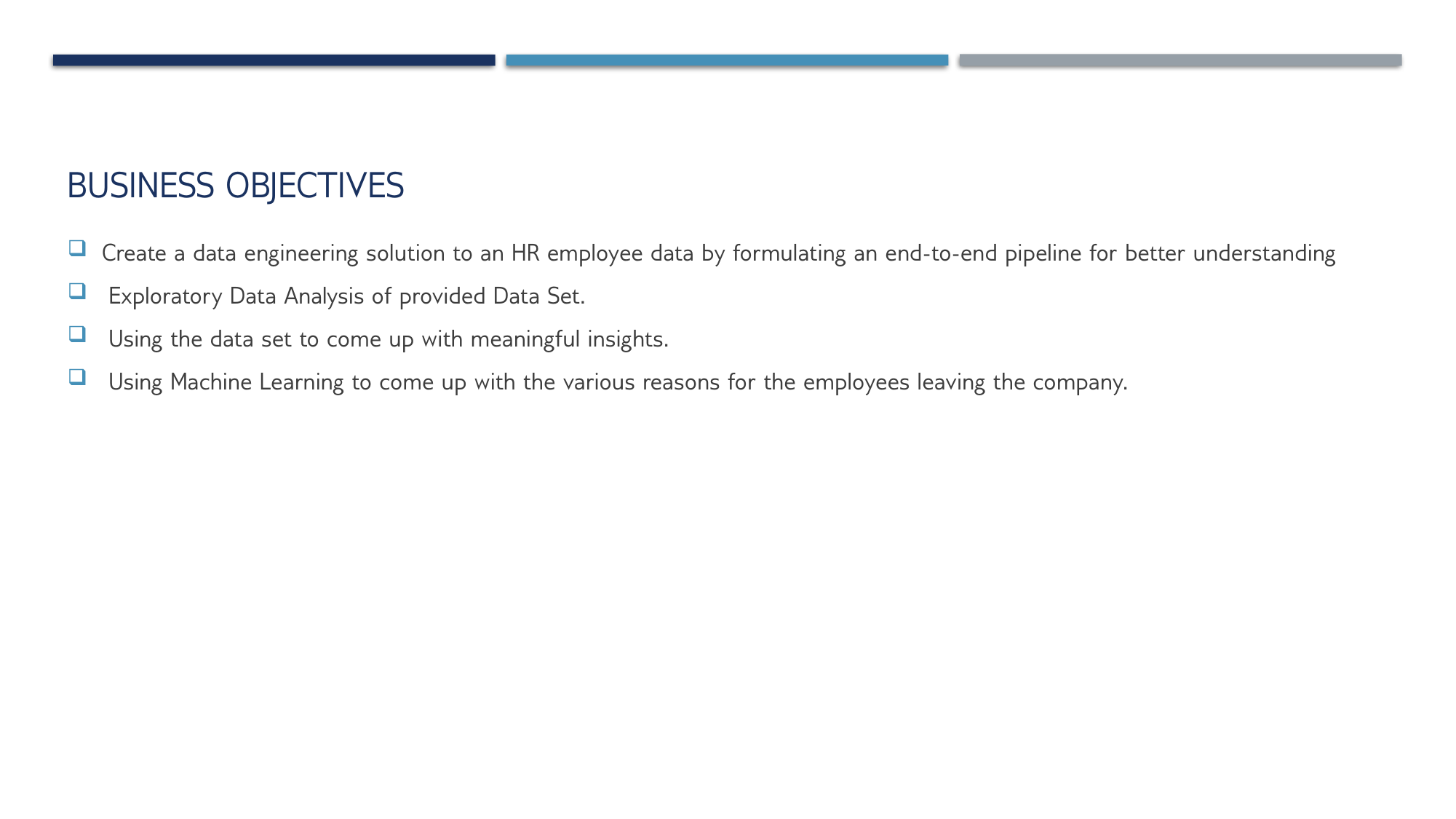

# Business objectives
Create a data engineering solution to an HR employee data by formulating an end-to-end pipeline for better understanding
Exploratory Data Analysis of provided Data Set.
Using the data set to come up with meaningful insights.
Using Machine Learning to come up with the various reasons for the employees leaving the company.